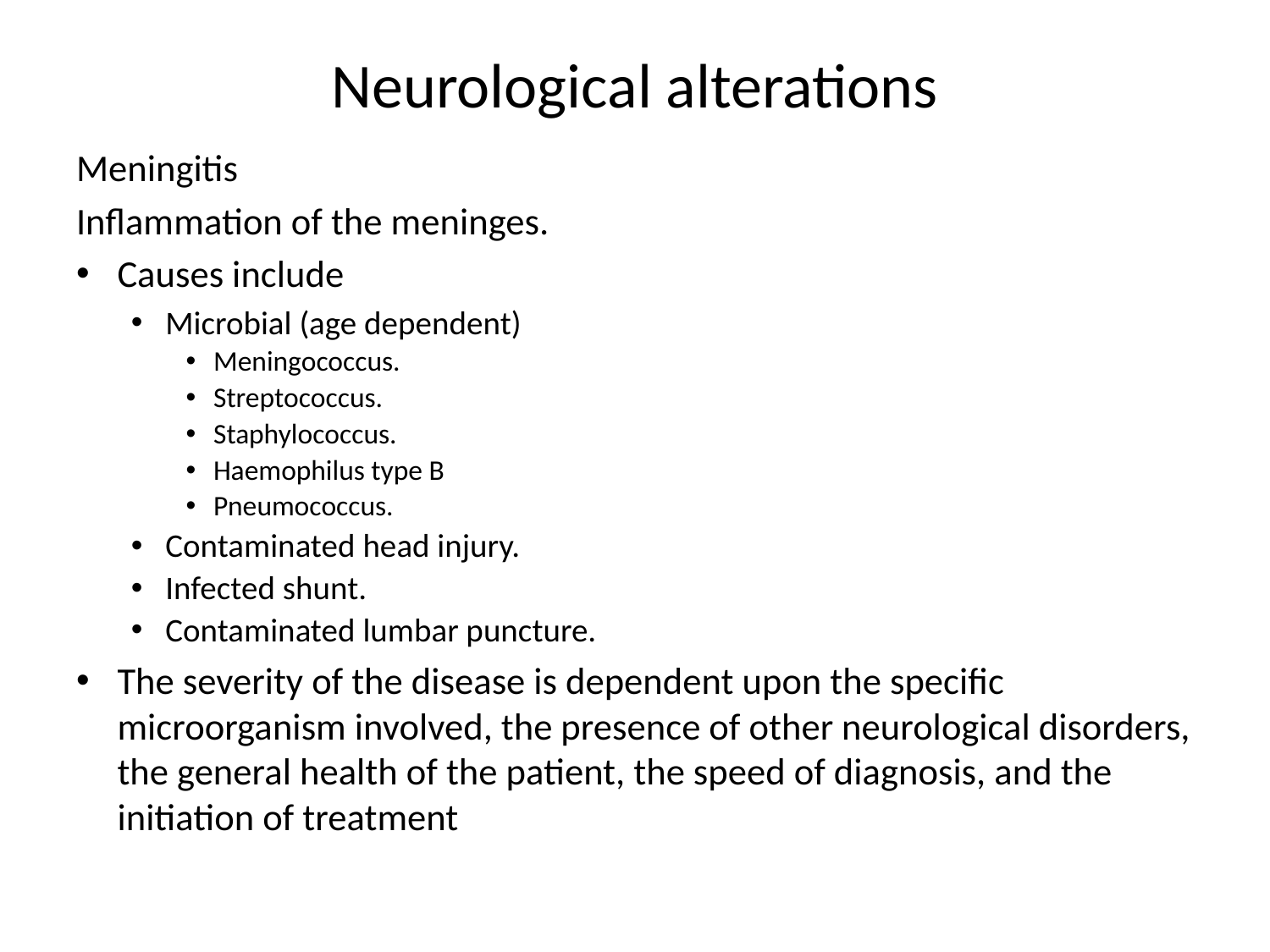

# Neurological alterations
Meningitis
Inflammation of the meninges.
Causes include
Microbial (age dependent)
Meningococcus.
Streptococcus.
Staphylococcus.
Haemophilus type B
Pneumococcus.
Contaminated head injury.
Infected shunt.
Contaminated lumbar puncture.
The severity of the disease is dependent upon the specific microorganism involved, the presence of other neurological disorders, the general health of the patient, the speed of diagnosis, and the initiation of treatment